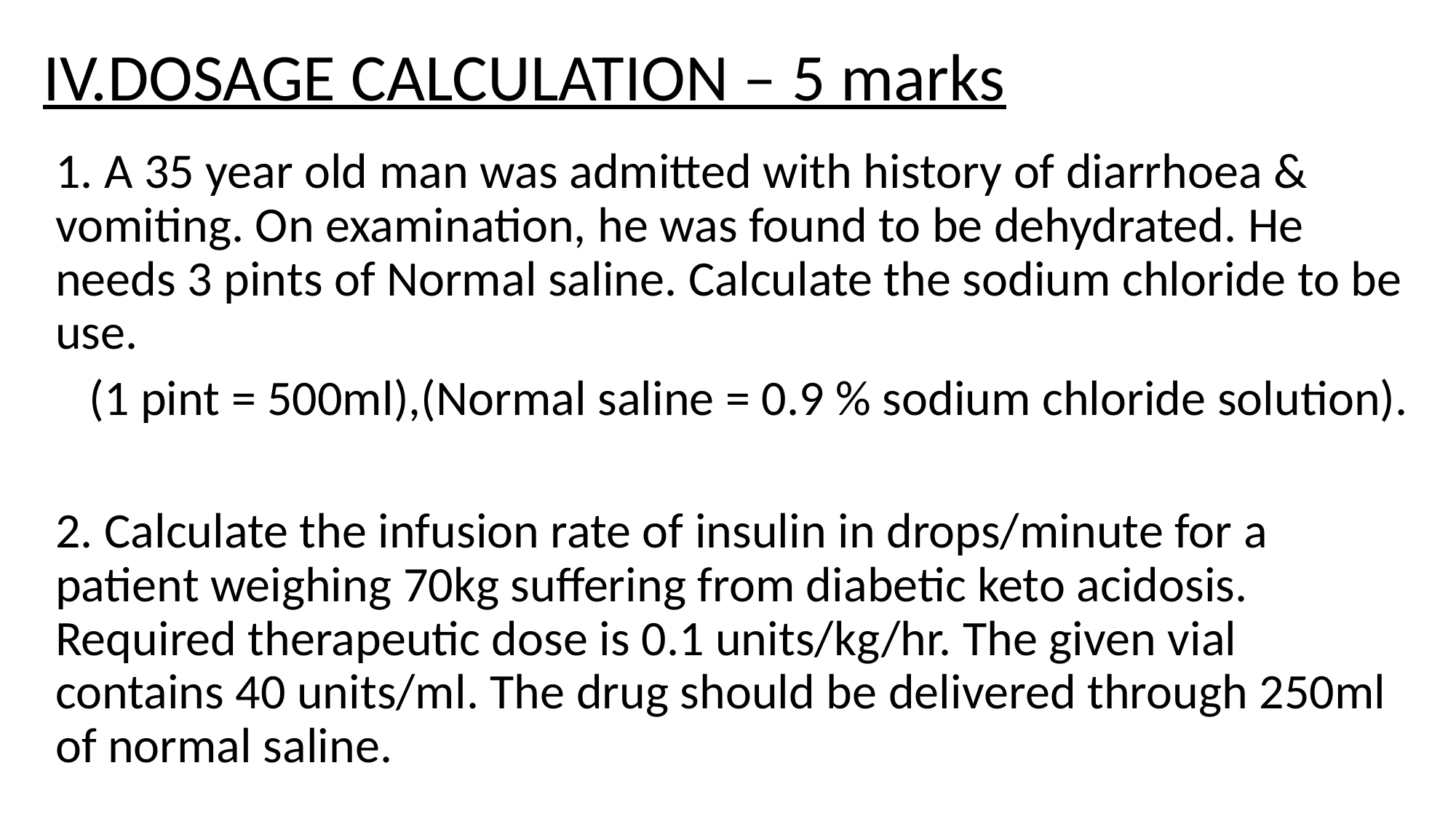

# IV.DOSAGE CALCULATION – 5 marks
1. A 35 year old man was admitted with history of diarrhoea & vomiting. On examination, he was found to be dehydrated. He needs 3 pints of Normal saline. Calculate the sodium chloride to be use.
   (1 pint = 500ml),(Normal saline = 0.9 % sodium chloride solution).

2. Calculate the infusion rate of insulin in drops/minute for a patient weighing 70kg suffering from diabetic keto acidosis. Required therapeutic dose is 0.1 units/kg/hr. The given vial contains 40 units/ml. The drug should be delivered through 250ml of normal saline.